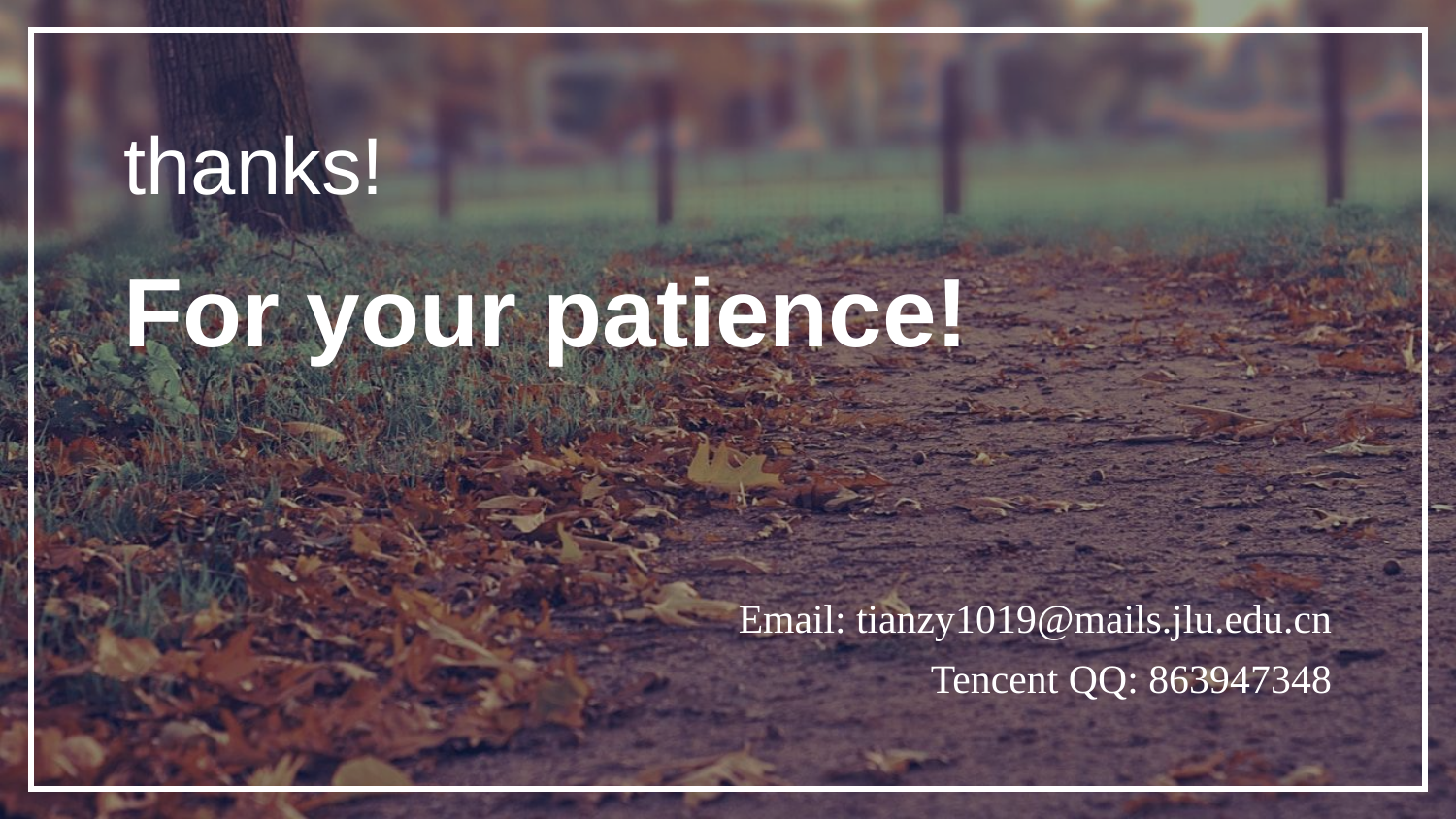

thanks!
For your patience!
Email: tianzy1019@mails.jlu.edu.cn
Tencent QQ: 863947348